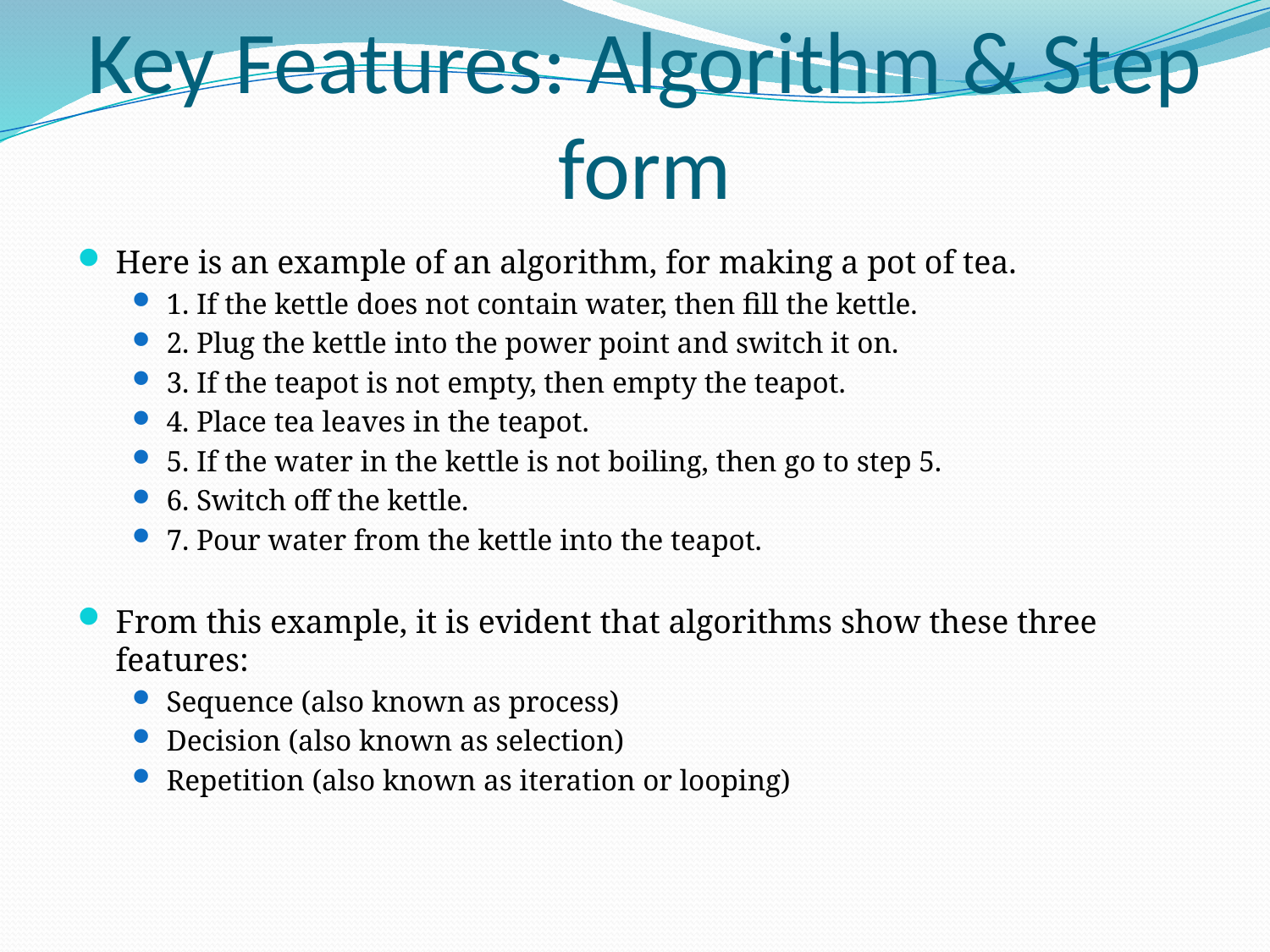

# Key Features: Algorithm & Step form
Here is an example of an algorithm, for making a pot of tea.
1. If the kettle does not contain water, then fill the kettle.
2. Plug the kettle into the power point and switch it on.
3. If the teapot is not empty, then empty the teapot.
4. Place tea leaves in the teapot.
5. If the water in the kettle is not boiling, then go to step 5.
6. Switch off the kettle.
7. Pour water from the kettle into the teapot.

From this example, it is evident that algorithms show these three features:
Sequence (also known as process)
Decision (also known as selection)
Repetition (also known as iteration or looping)